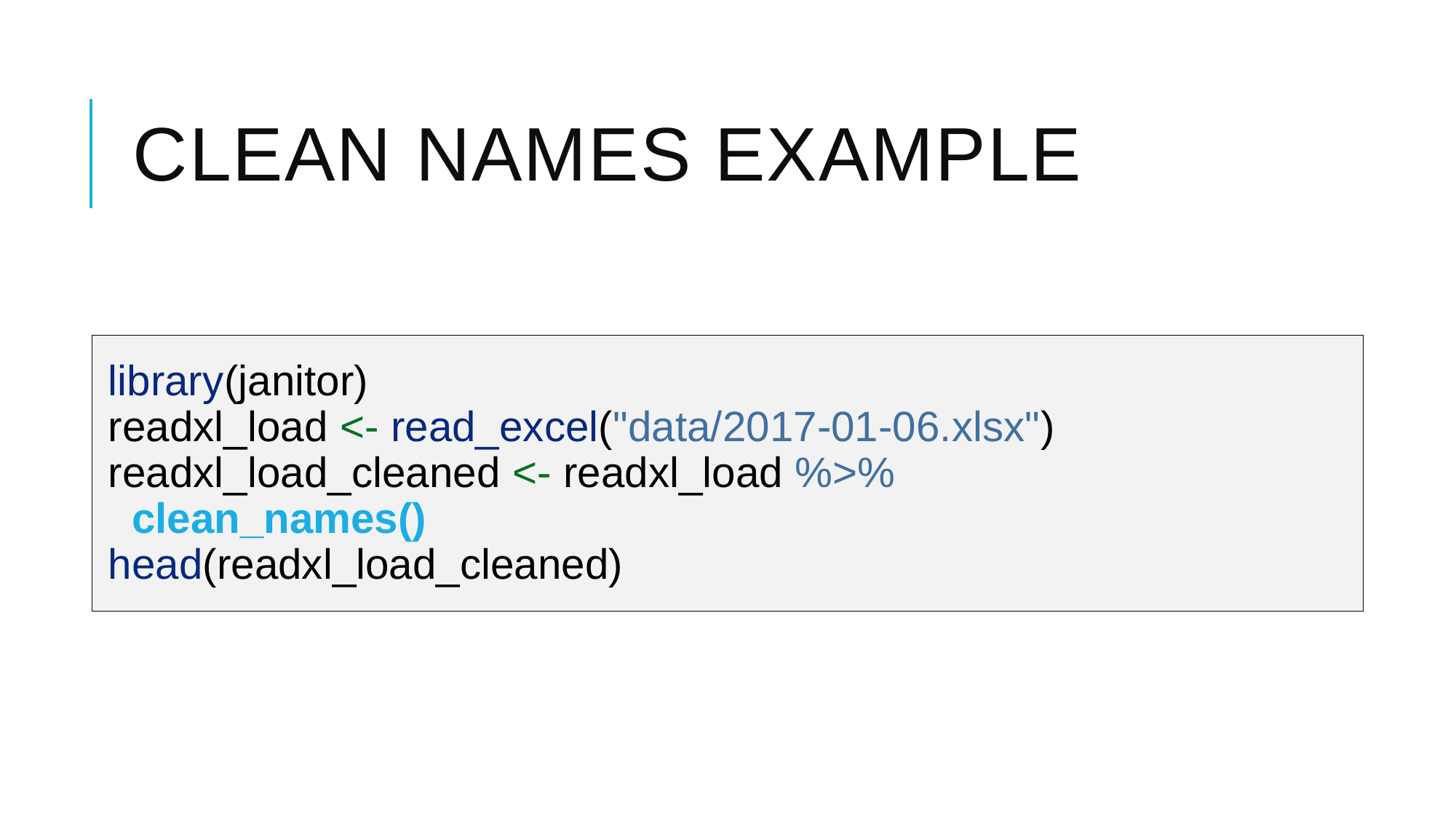

# Clean names example
library(janitor)
readxl_load <- read_excel("data/2017-01-06.xlsx")
readxl_load_cleaned <- readxl_load %>%
  clean_names()
head(readxl_load_cleaned)